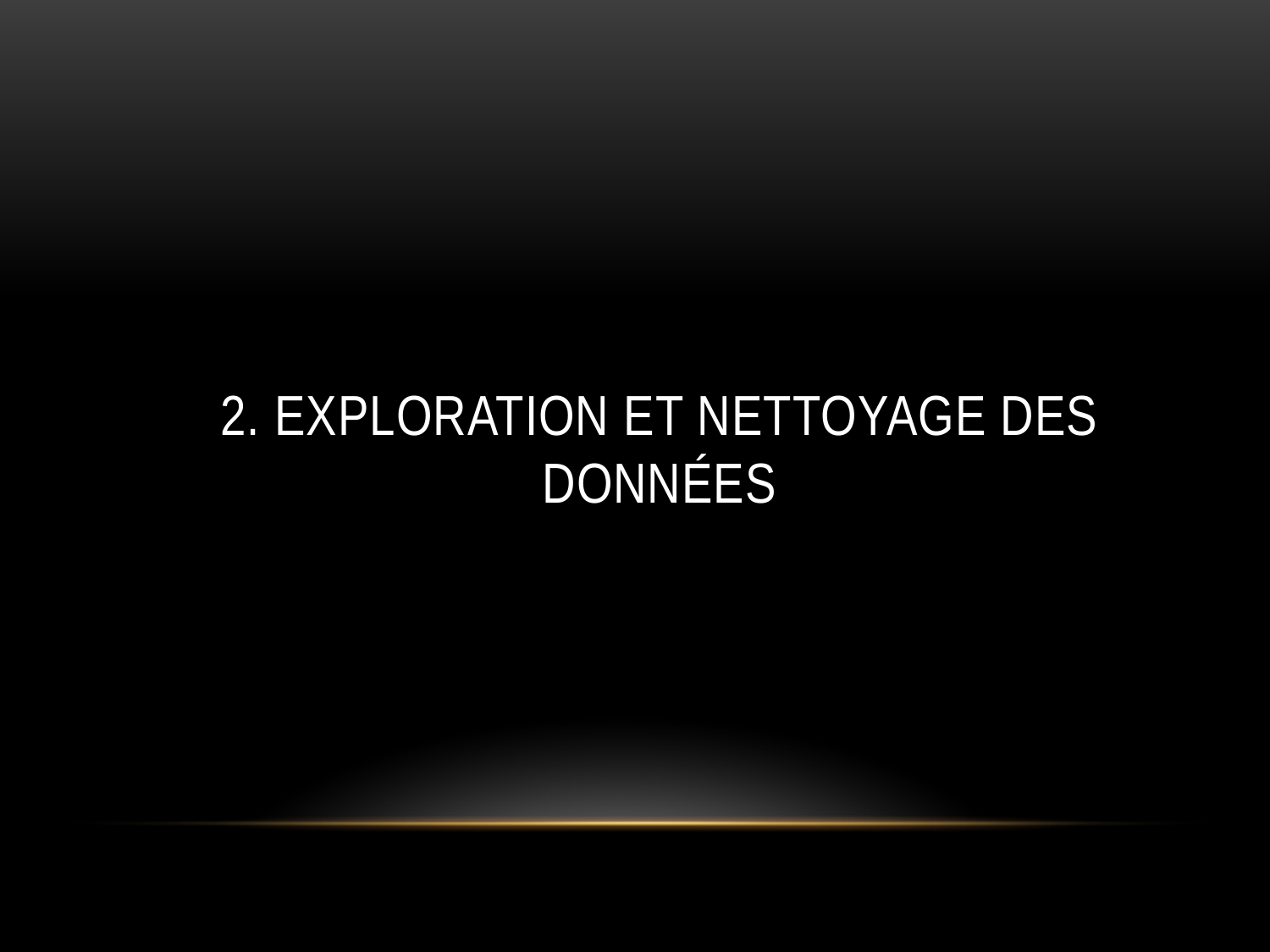

# 2. Exploration et nettoyage des données